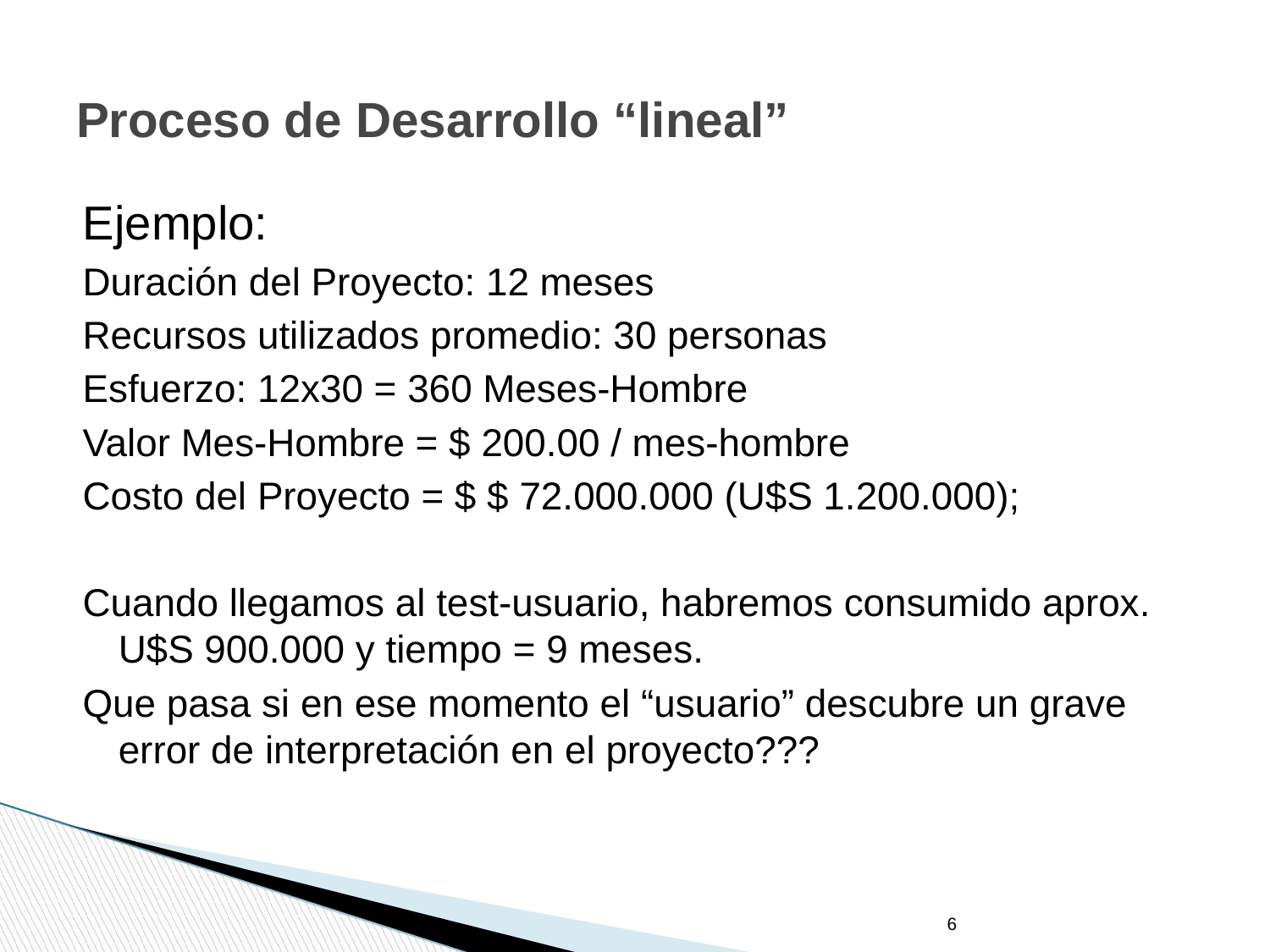

Proceso de Desarrollo “lineal”
Ejemplo:
Duración del Proyecto: 12 meses
Recursos utilizados promedio: 30 personas
Esfuerzo: 12x30 = 360 Meses-Hombre
Valor Mes-Hombre = $ 200.00 / mes-hombre
Costo del Proyecto = $ $ 72.000.000 (U$S 1.200.000);

Cuando llegamos al test-usuario, habremos consumido aprox. U$S 900.000 y tiempo = 9 meses.
Que pasa si en ese momento el “usuario” descubre un grave error de interpretación en el proyecto???
6